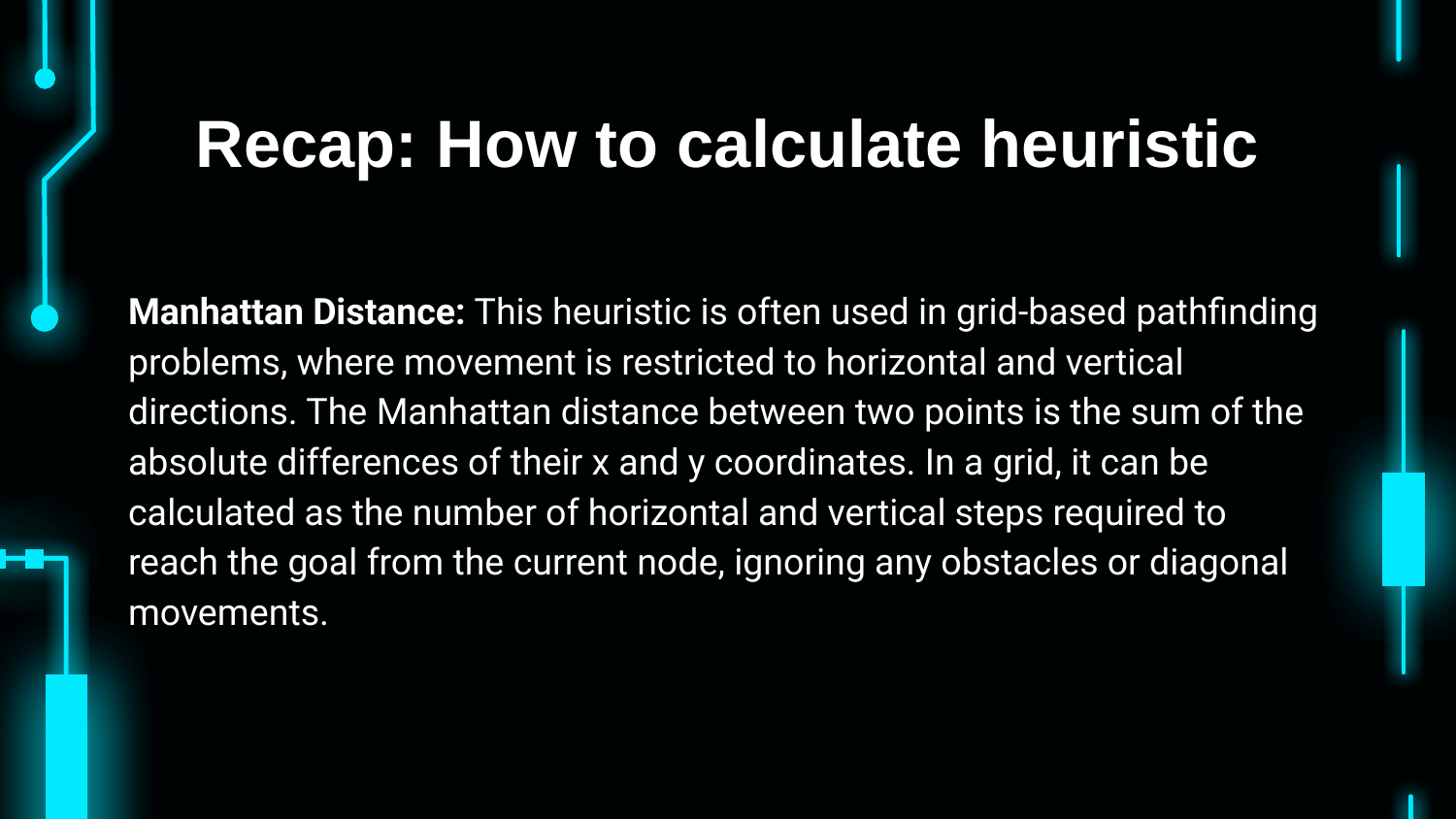

# Recap: How to calculate heuristic

Manhattan Distance: This heuristic is often used in grid-based pathfinding problems, where movement is restricted to horizontal and vertical directions. The Manhattan distance between two points is the sum of the absolute differences of their x and y coordinates. In a grid, it can be calculated as the number of horizontal and vertical steps required to reach the goal from the current node, ignoring any obstacles or diagonal movements.